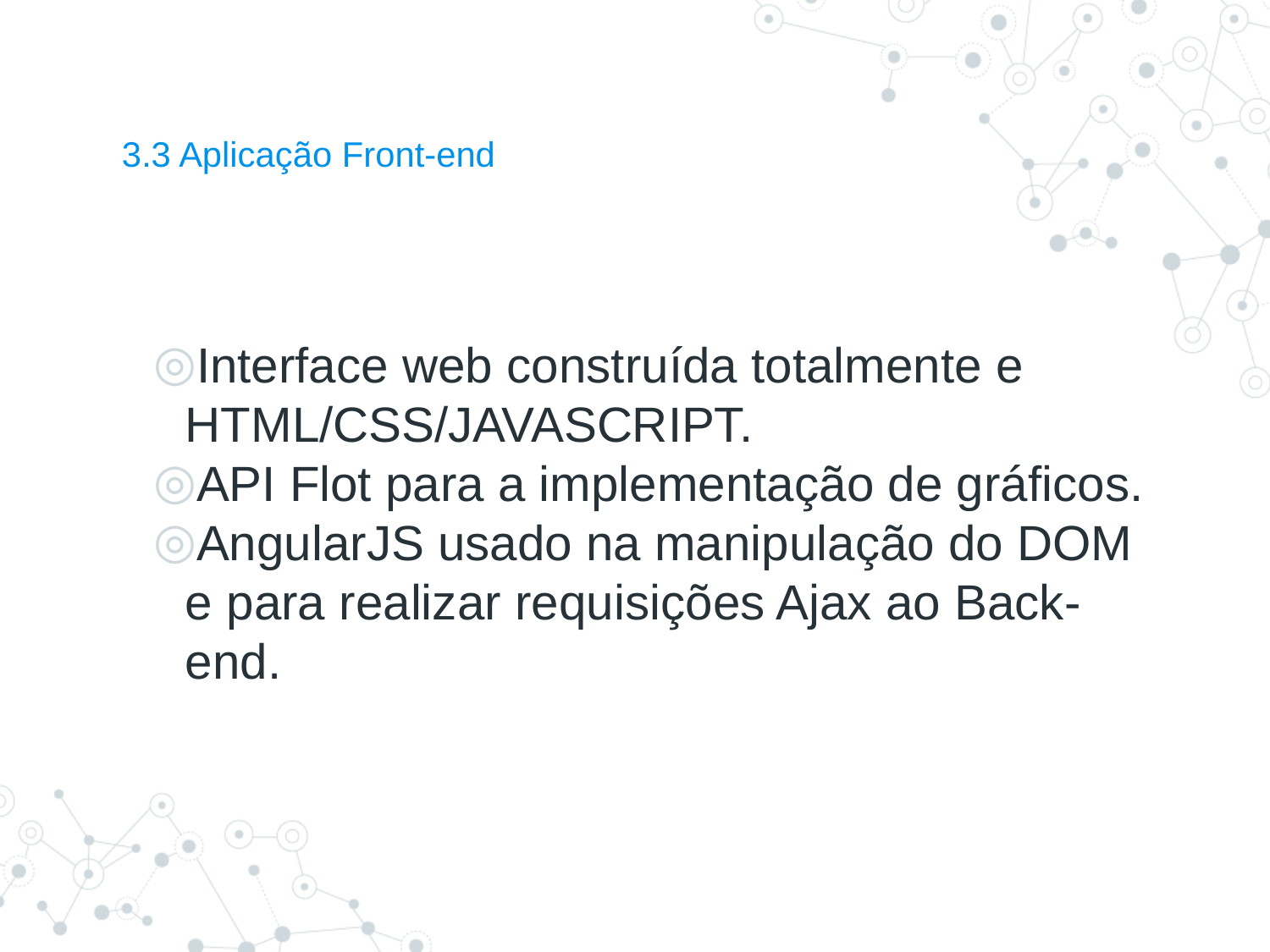

# 3.3 Aplicação Front-end
Interface web construída totalmente e HTML/CSS/JAVASCRIPT.
API Flot para a implementação de gráficos.
AngularJS usado na manipulação do DOM e para realizar requisições Ajax ao Back-end.